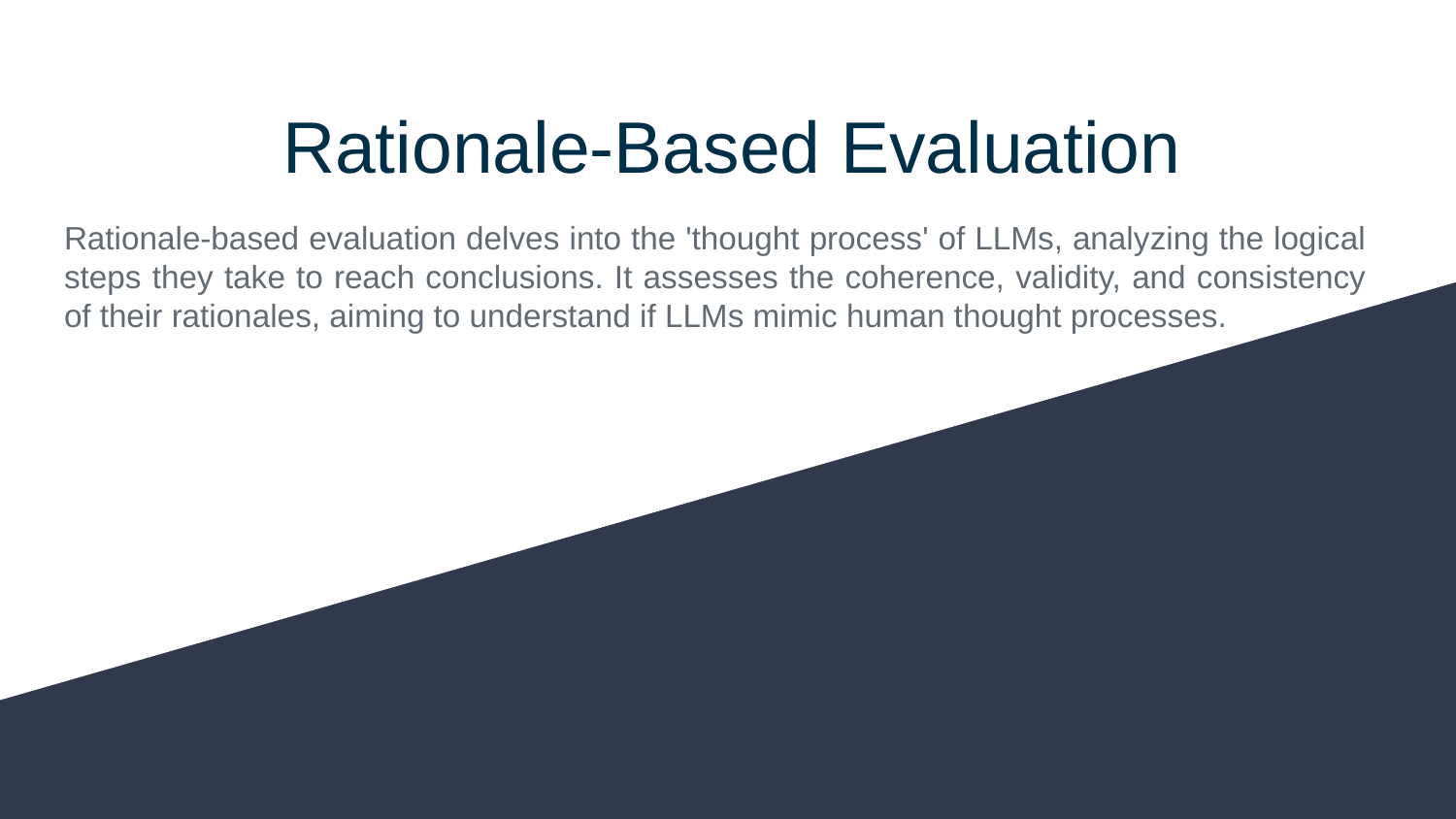

# Rationale-Based Evaluation
Rationale-based evaluation delves into the 'thought process' of LLMs, analyzing the logical steps they take to reach conclusions. It assesses the coherence, validity, and consistency of their rationales, aiming to understand if LLMs mimic human thought processes.